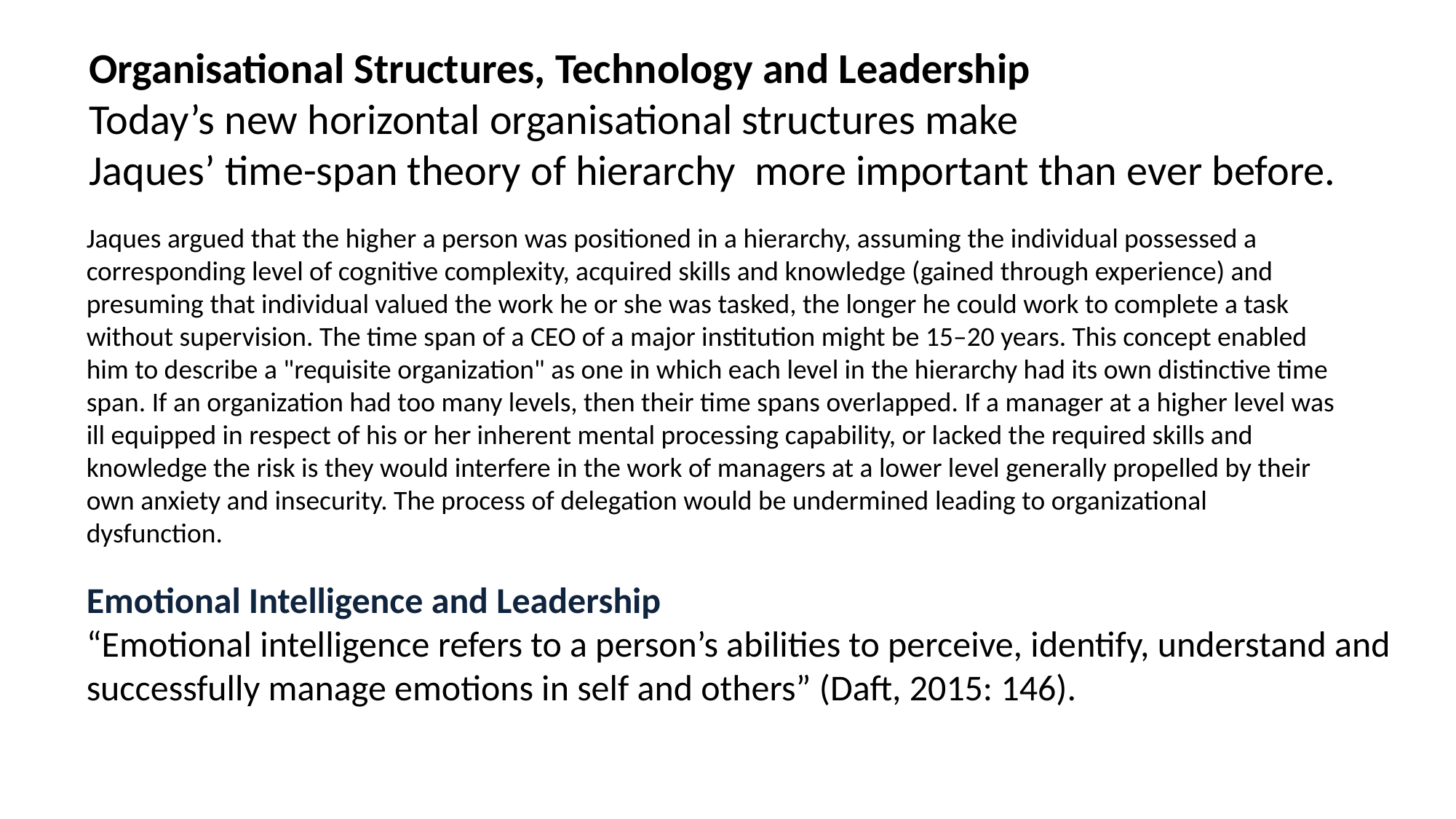

Organisational Structures, Technology and Leadership
Today’s new horizontal organisational structures make
Jaques’ time-span theory of hierarchy  more important than ever before.
Jaques argued that the higher a person was positioned in a hierarchy, assuming the individual possessed a corresponding level of cognitive complexity, acquired skills and knowledge (gained through experience) and presuming that individual valued the work he or she was tasked, the longer he could work to complete a task without supervision. The time span of a CEO of a major institution might be 15–20 years. This concept enabled him to describe a "requisite organization" as one in which each level in the hierarchy had its own distinctive time span. If an organization had too many levels, then their time spans overlapped. If a manager at a higher level was ill equipped in respect of his or her inherent mental processing capability, or lacked the required skills and knowledge the risk is they would interfere in the work of managers at a lower level generally propelled by their own anxiety and insecurity. The process of delegation would be undermined leading to organizational dysfunction.
Emotional Intelligence and Leadership
“Emotional intelligence refers to a person’s abilities to perceive, identify, understand and successfully manage emotions in self and others” (Daft, 2015: 146).